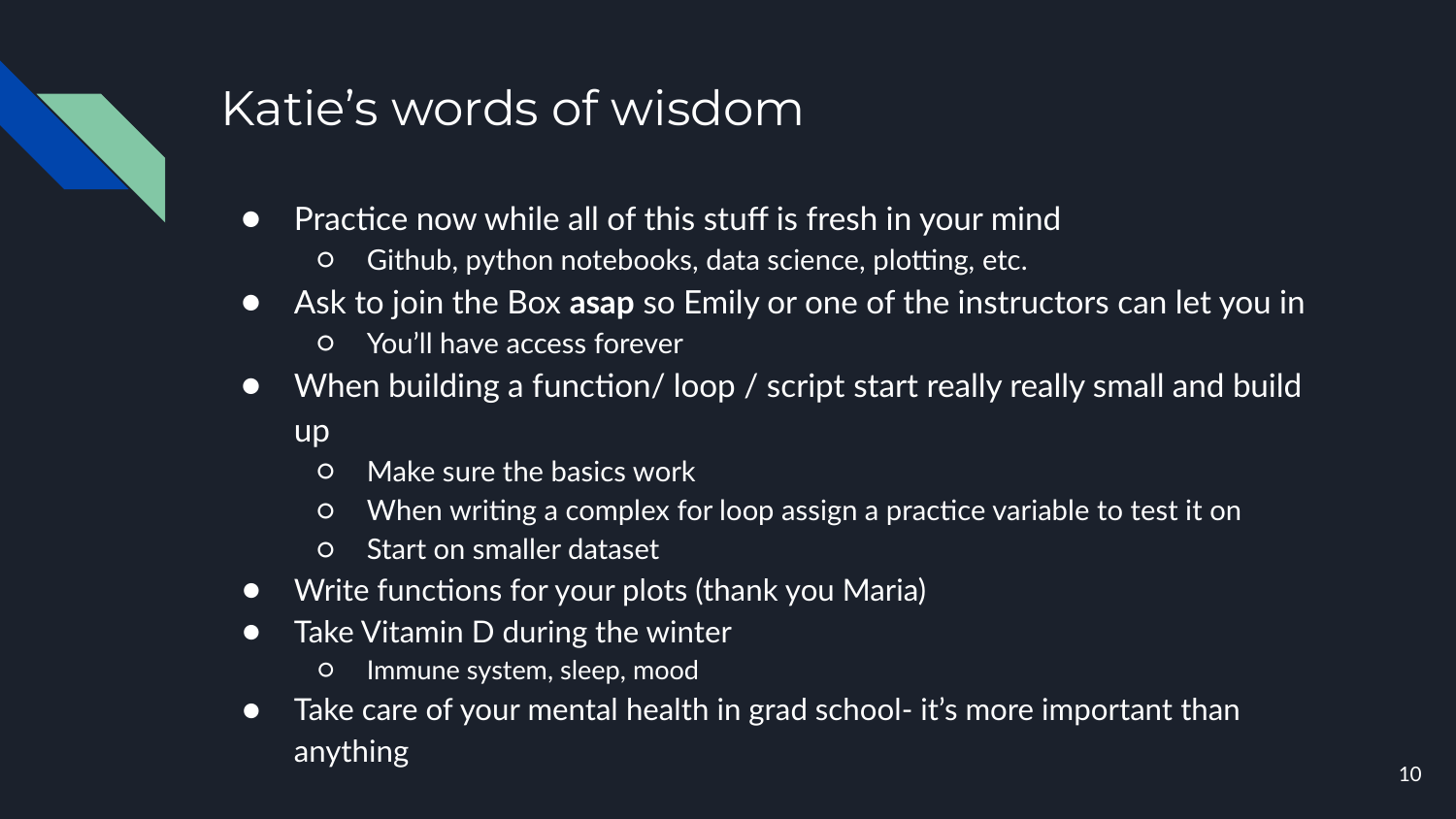

# Katie’s words of wisdom
Practice now while all of this stuff is fresh in your mind
Github, python notebooks, data science, plotting, etc.
Ask to join the Box asap so Emily or one of the instructors can let you in
You’ll have access forever
When building a function/ loop / script start really really small and build up
Make sure the basics work
When writing a complex for loop assign a practice variable to test it on
Start on smaller dataset
Write functions for your plots (thank you Maria)
Take Vitamin D during the winter
Immune system, sleep, mood
Take care of your mental health in grad school- it’s more important than anything

10